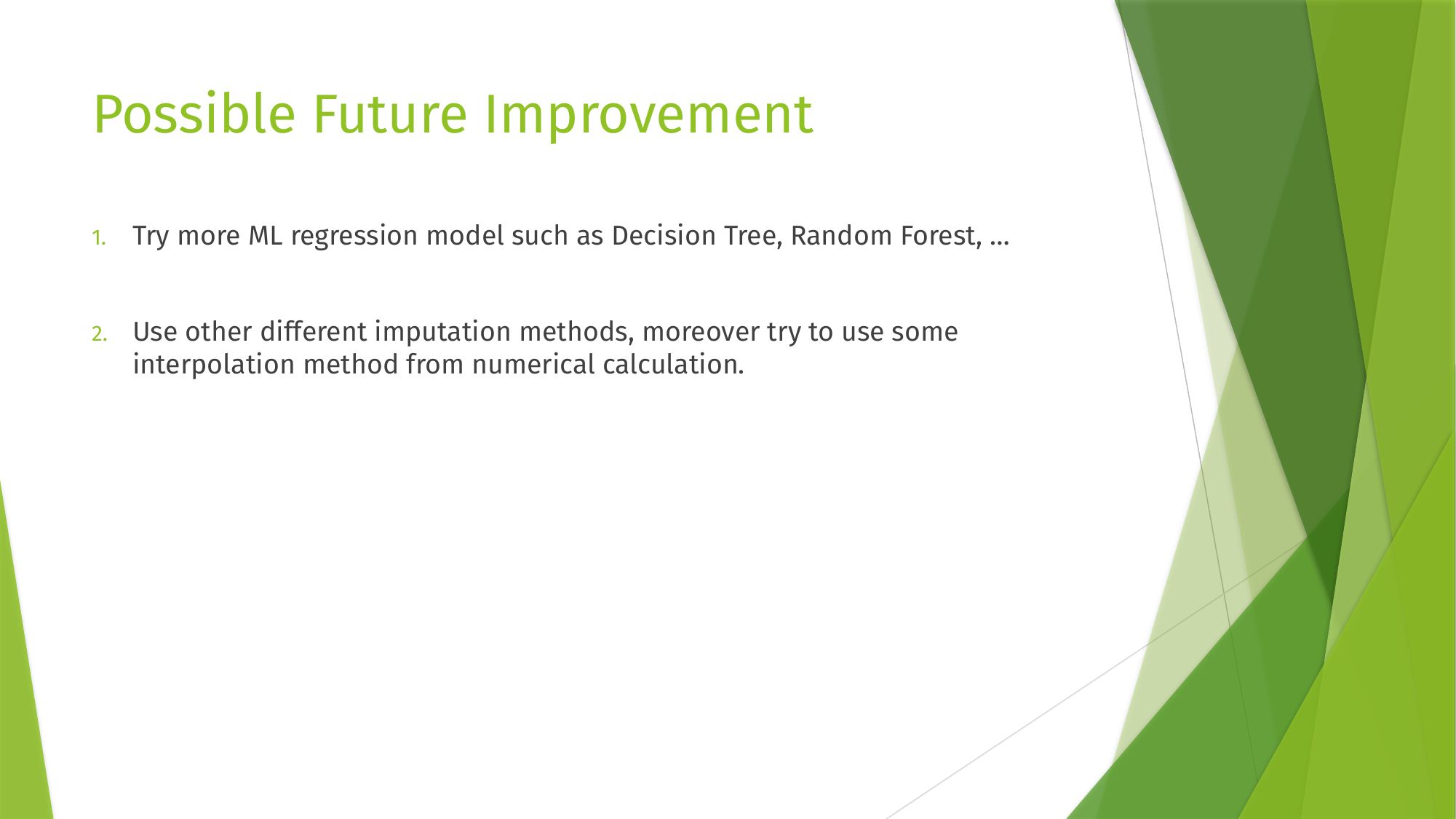

# Possible Future Improvement
Try more ML regression model such as Decision Tree, Random Forest, …

Use other different imputation methods, moreover try to use some interpolation method from numerical calculation.